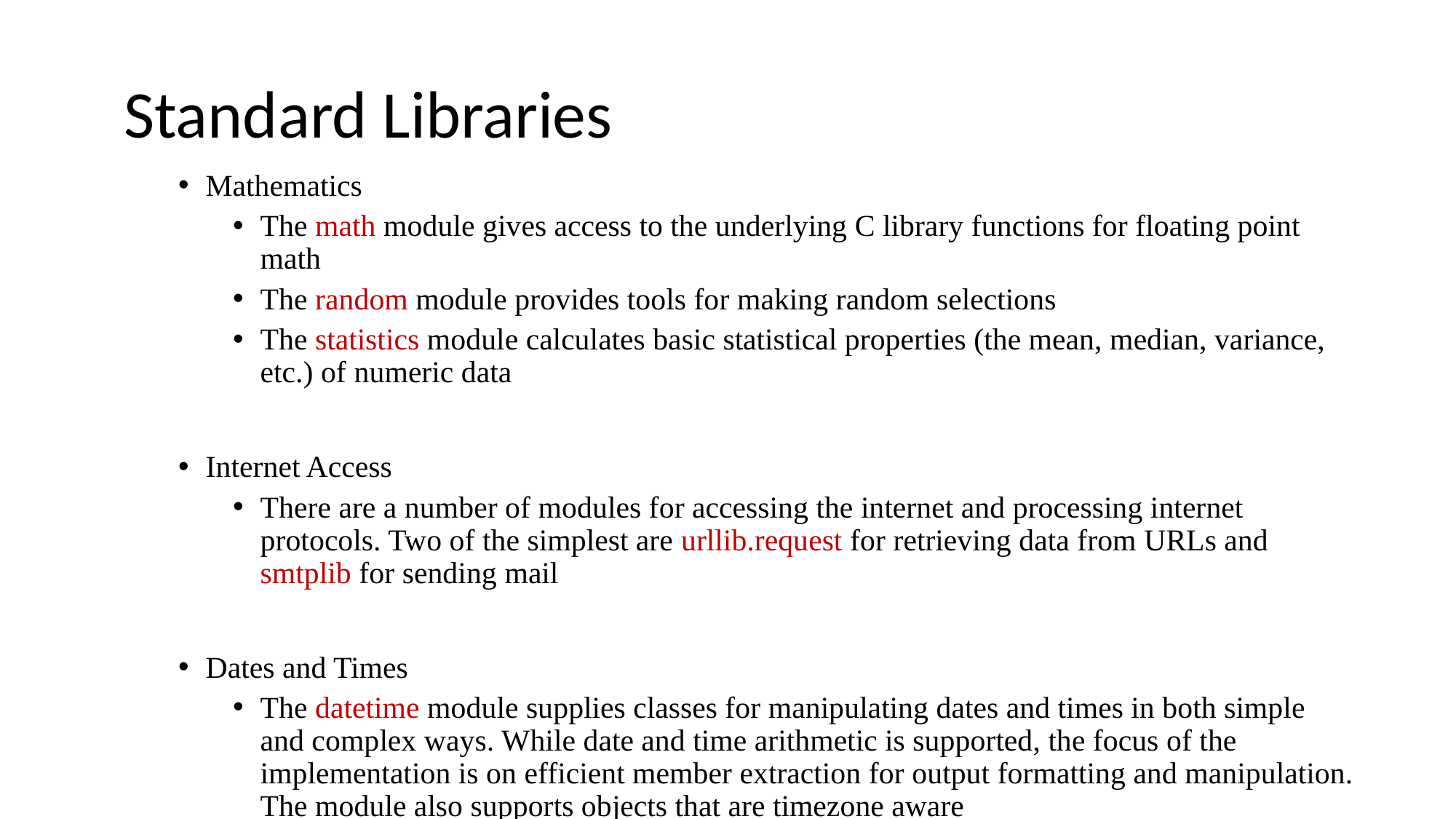

# Standard Libraries
Mathematics
The math module gives access to the underlying C library functions for floating point math
The random module provides tools for making random selections
The statistics module calculates basic statistical properties (the mean, median, variance, etc.) of numeric data

Internet Access
There are a number of modules for accessing the internet and processing internet protocols. Two of the simplest are urllib.request for retrieving data from URLs and smtplib for sending mail

Dates and Times
The datetime module supplies classes for manipulating dates and times in both simple and complex ways. While date and time arithmetic is supported, the focus of the implementation is on efficient member extraction for output formatting and manipulation. The module also supports objects that are timezone aware

Data Compression
Common data archiving and compression formats are directly supported by modules including: zlib, gzip, bz2, lzma, zipfile and tarfile.